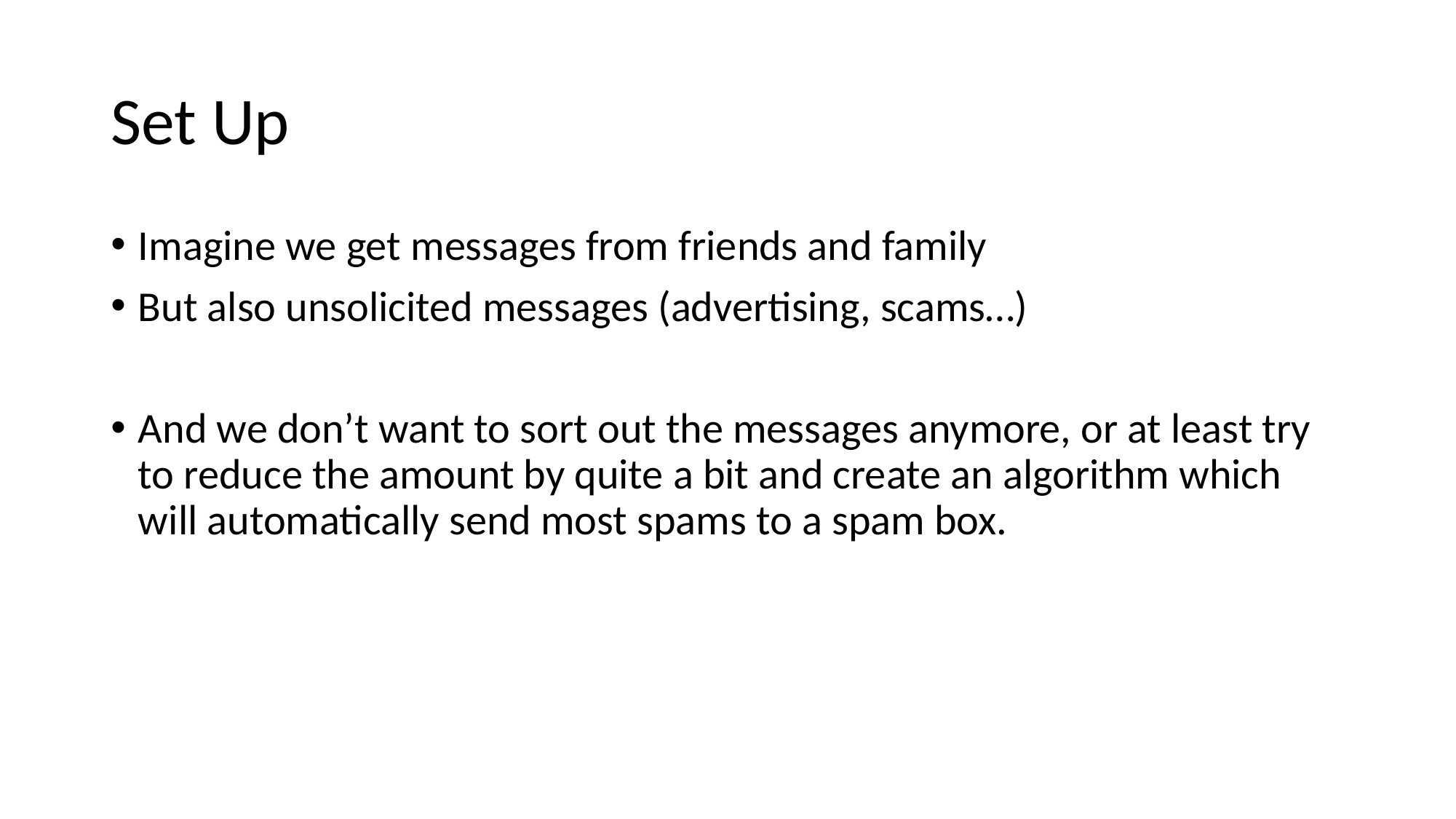

# Set Up
Imagine we get messages from friends and family
But also unsolicited messages (advertising, scams…)

And we don’t want to sort out the messages anymore, or at least try to reduce the amount by quite a bit and create an algorithm which will automatically send most spams to a spam box.